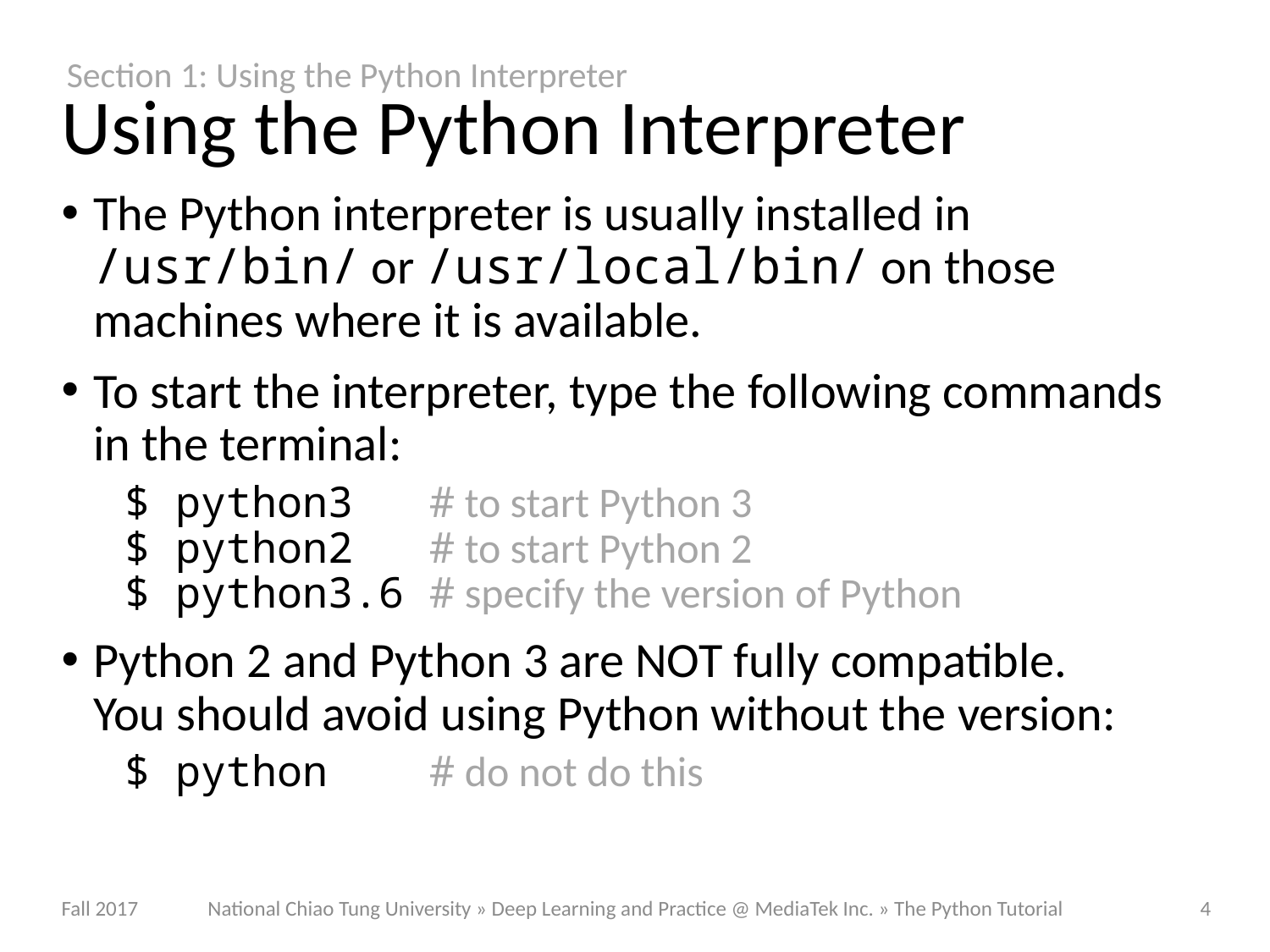

Section 1: Using the Python Interpreter
# Using the Python Interpreter
The Python interpreter is usually installed in /usr/bin/ or /usr/local/bin/ on those machines where it is available.
To start the interpreter, type the following commands in the terminal:
$ python3   # to start Python 3
$ python2   # to start Python 2
$ python3.6 # specify the version of Python
Python 2 and Python 3 are NOT fully compatible.
You should avoid using Python without the version:
$ python    # do not do this

National Chiao Tung University » Deep Learning and Practice @ MediaTek Inc. » The Python Tutorial
Fall 2017
4